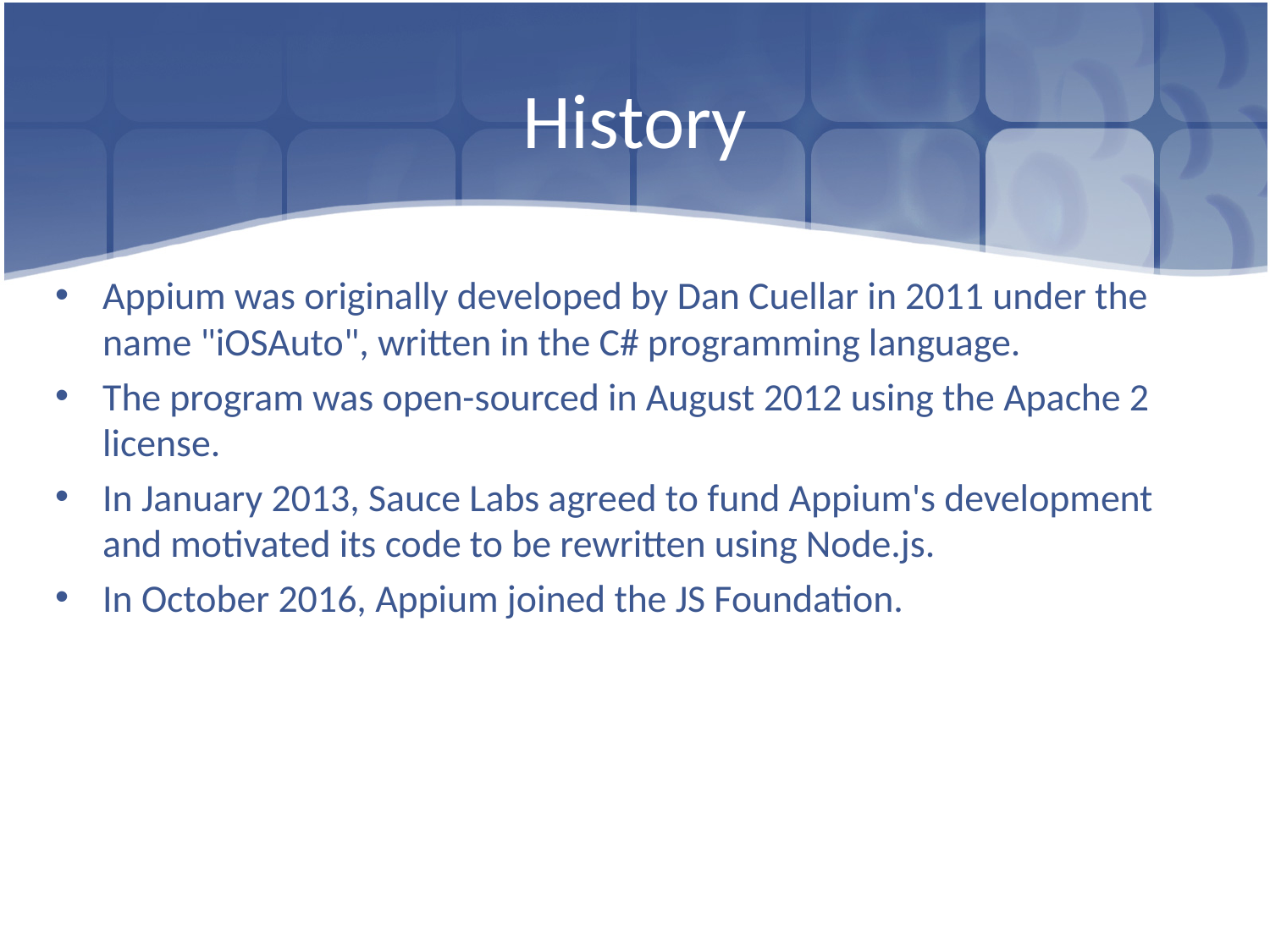

# History
Appium was originally developed by Dan Cuellar in 2011 under the name "iOSAuto", written in the C# programming language.
The program was open-sourced in August 2012 using the Apache 2 license.
In January 2013, Sauce Labs agreed to fund Appium's development and motivated its code to be rewritten using Node.js.
In October 2016, Appium joined the JS Foundation.